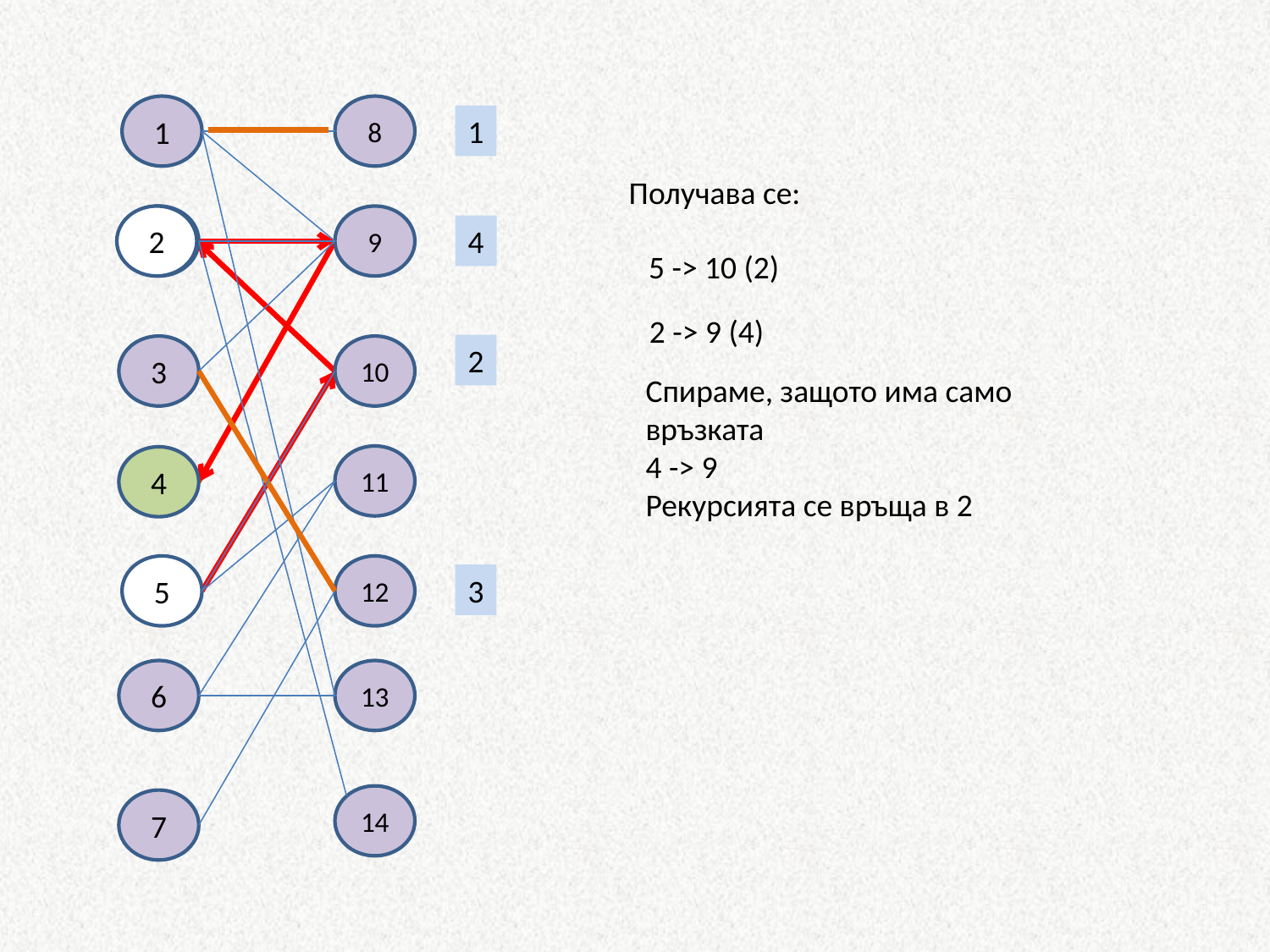

1
8
1
Получава се:
2
2
9
4
5 -> 10 (2)
2 -> 9 (4)
2
3
10
Спираме, защото има само връзката
4 -> 9
Рекурсията се връща в 2
11
4
5
12
3
6
13
14
7